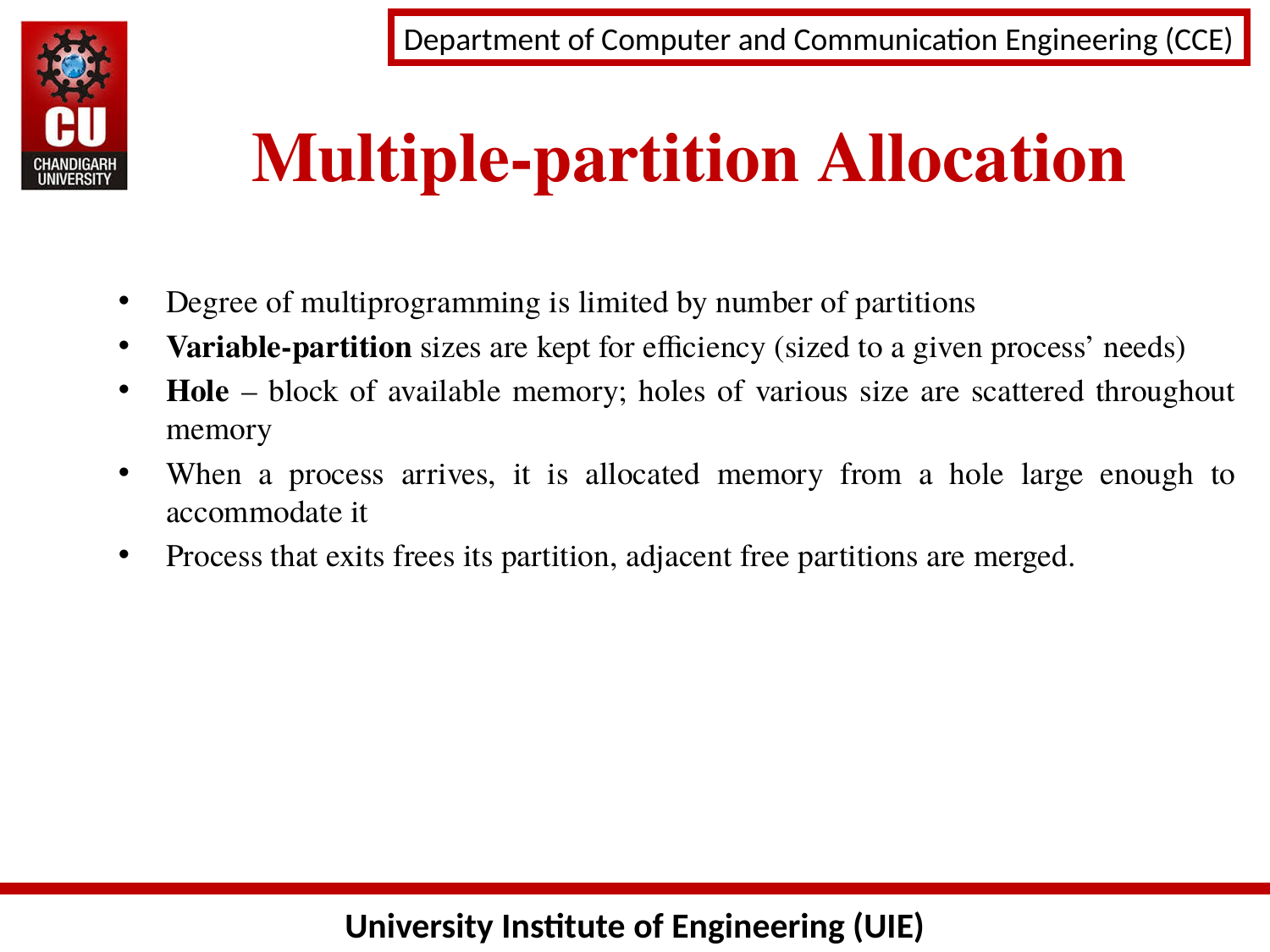

Multiple-partition Allocation
Degree of multiprogramming is limited by number of partitions
Variable-partition sizes are kept for efficiency (sized to a given process’ needs)
Hole – block of available memory; holes of various size are scattered throughout memory
When a process arrives, it is allocated memory from a hole large enough to accommodate it
Process that exits frees its partition, adjacent free partitions are merged.